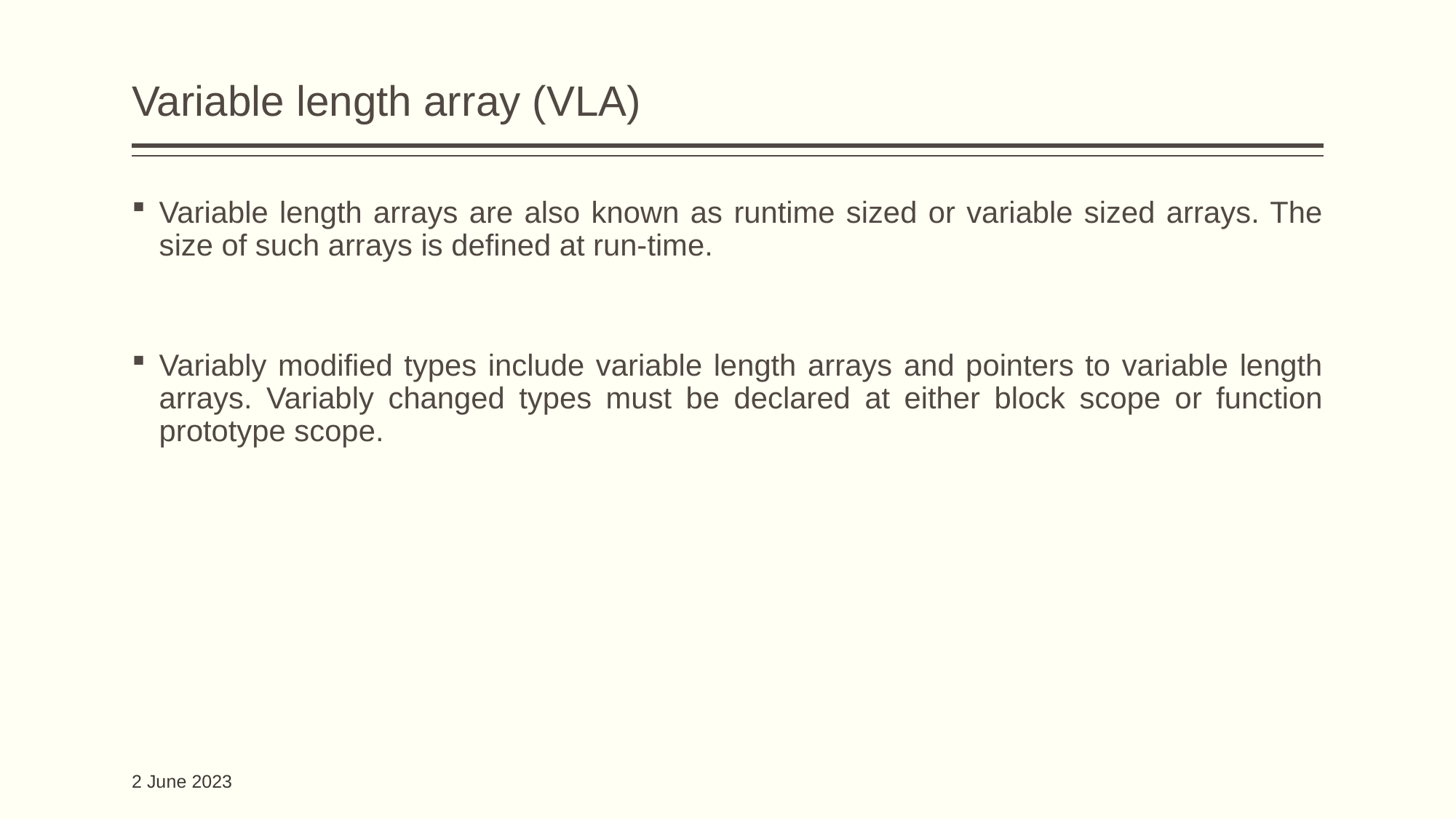

# Variable length array (VLA)
Variable length arrays are also known as runtime sized or variable sized arrays. The size of such arrays is defined at run-time.

Variably modified types include variable length arrays and pointers to variable length arrays. Variably changed types must be declared at either block scope or function prototype scope.
2 June 2023